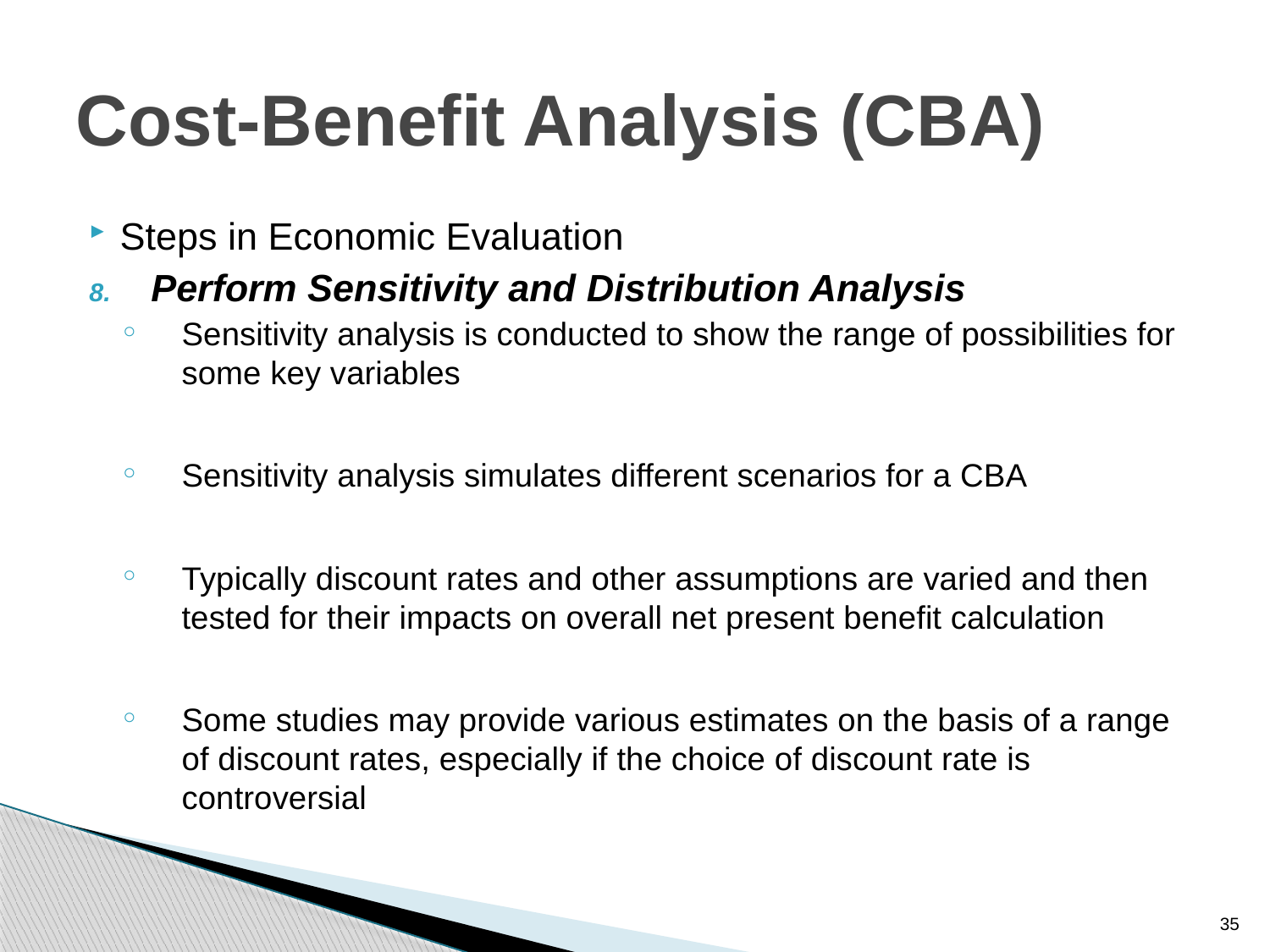

# Cost-Benefit Analysis (CBA)
Steps in Economic Evaluation
Perform Sensitivity and Distribution Analysis
Sensitivity analysis is conducted to show the range of possibilities for some key variables

Sensitivity analysis simulates different scenarios for a CBA

Typically discount rates and other assumptions are varied and then tested for their impacts on overall net present benefit calculation

Some studies may provide various estimates on the basis of a range of discount rates, especially if the choice of discount rate is controversial
35